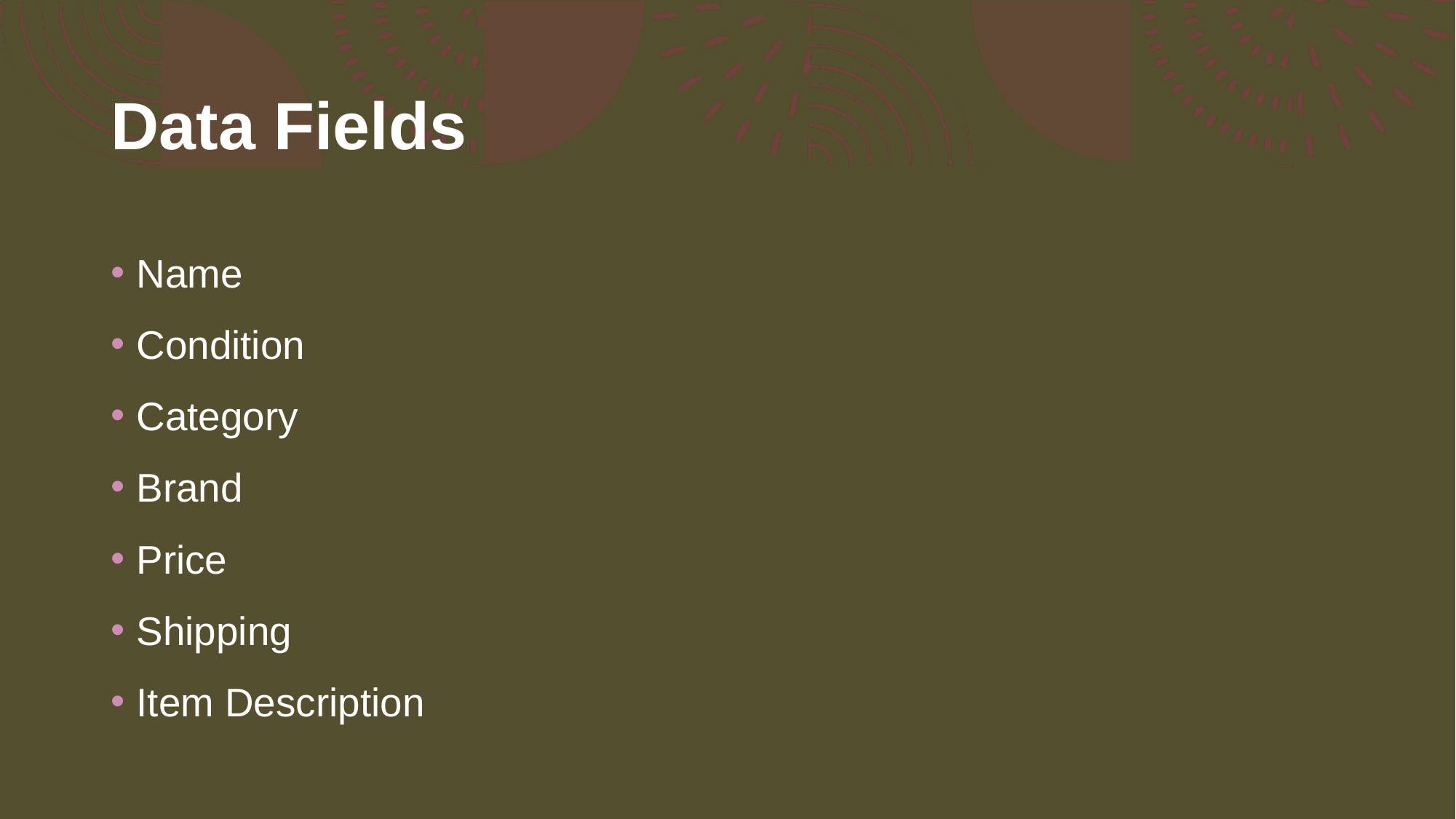

# Data Fields
Name
Condition
Category
Brand
Price
Shipping
Item Description